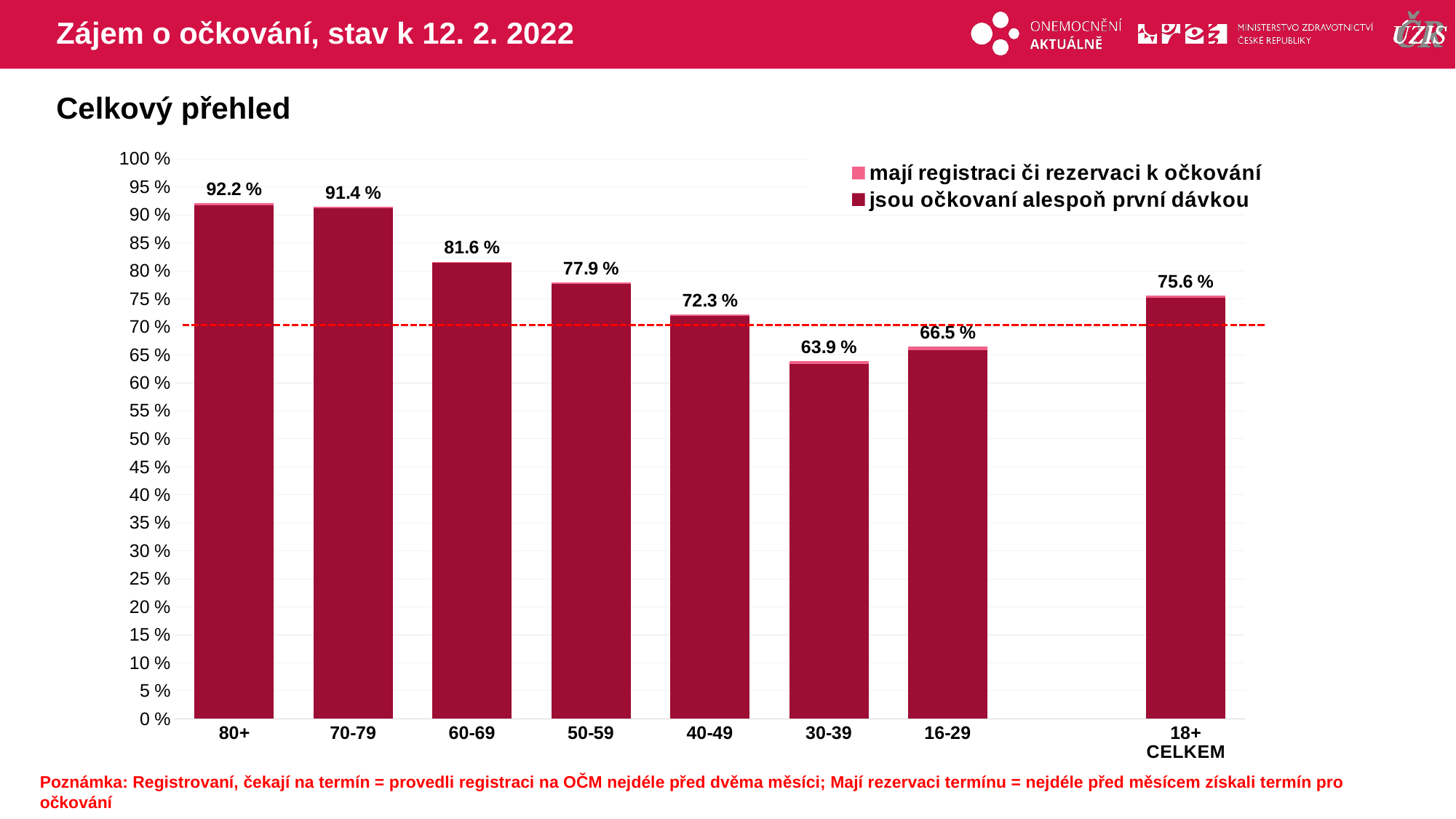

# Zájem o očkování, stav k 12. 2. 2022
Celkový přehled

### Chart

| Category | mají registraci či rezervaci k očkování | jsou očkovaní alespoň první dávkou |
|---|---|---|
| 80+ | 92.16627 | 91.6612666 |
| 70-79 | 91.40217 | 91.2149526 |
| 60-69 | 81.64742 | 81.4793783 |
| 50-59 | 77.90532 | 77.6703096 |
| 40-49 | 72.26172 | 71.9591735 |
| 30-39 | 63.87826 | 63.3266564 |
| 16-29 | 66.54147 | 65.8761452 |
|  | None | None |
| 18+ CELKEM | 75.59173 | 75.2238699 |
Poznámka: Registrovaní, čekají na termín = provedli registraci na OČM nejdéle před dvěma měsíci; Mají rezervaci termínu = nejdéle před měsícem získali termín pro očkování